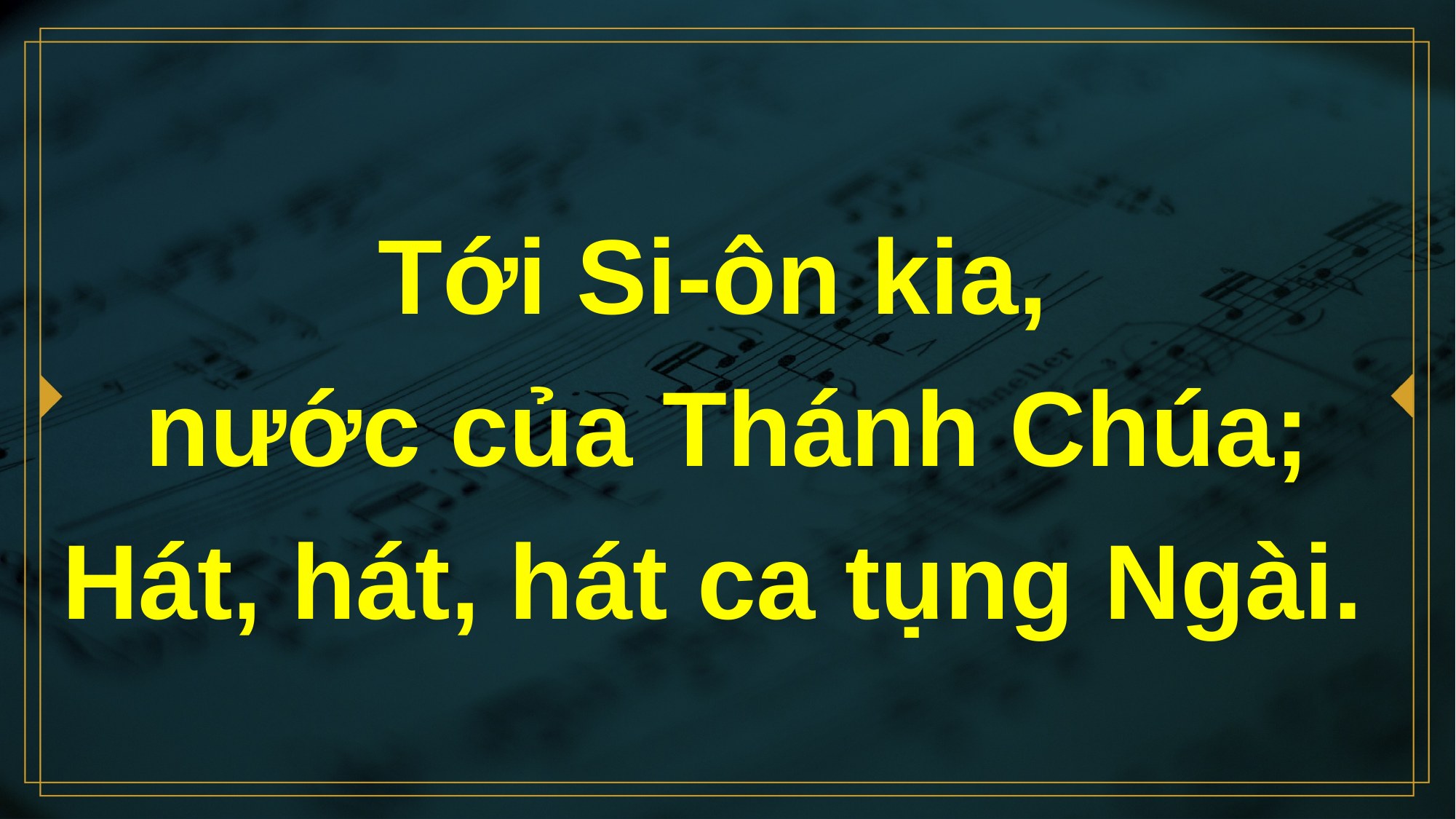

# Tới Si-ôn kia, nước của Thánh Chúa; Hát, hát, hát ca tụng Ngài.